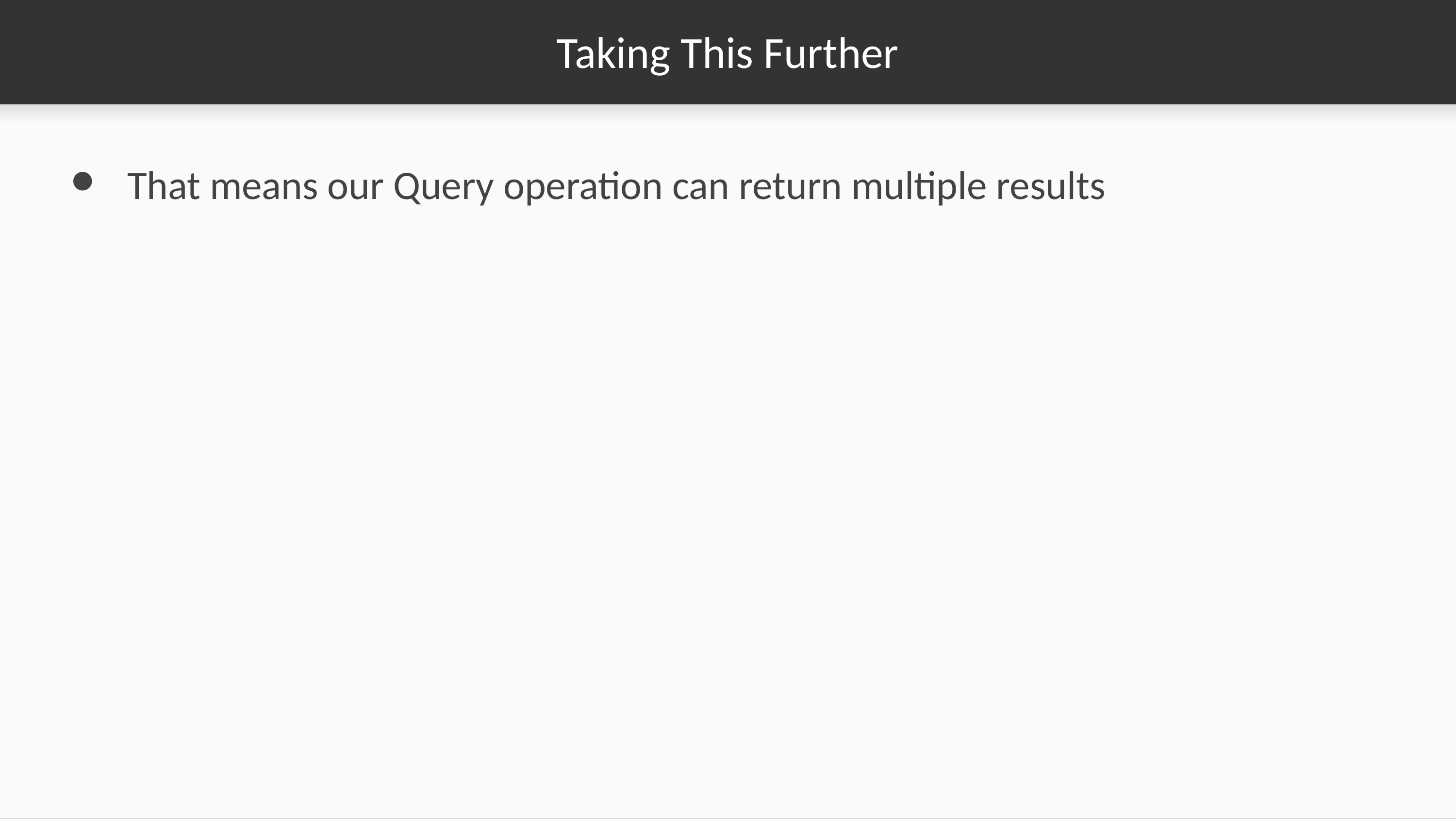

# Taking This Further
That means our Query operation can return multiple results